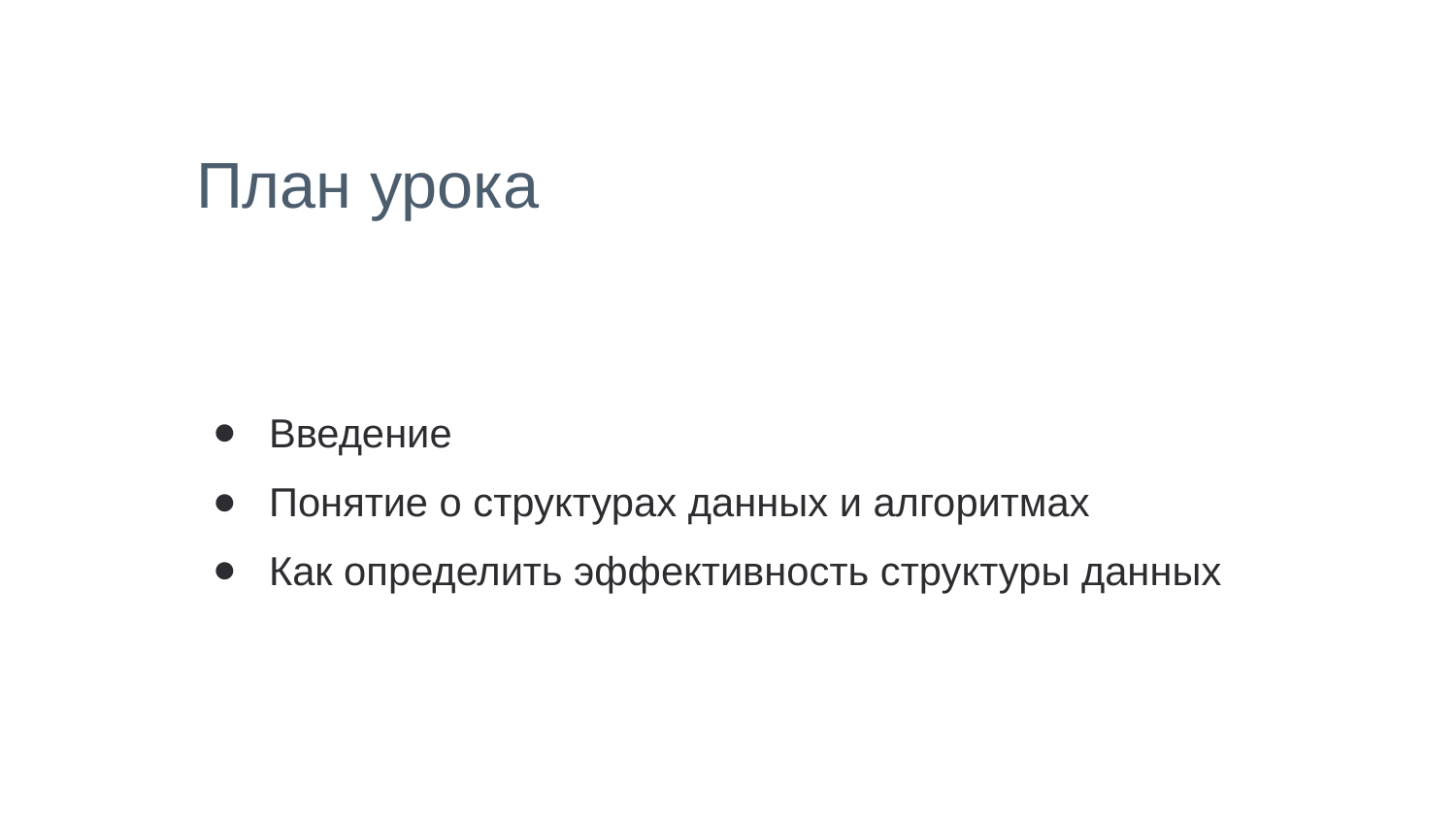

План урока
Введение
Понятие о структурах данных и алгоритмах
Как определить эффективность структуры данных